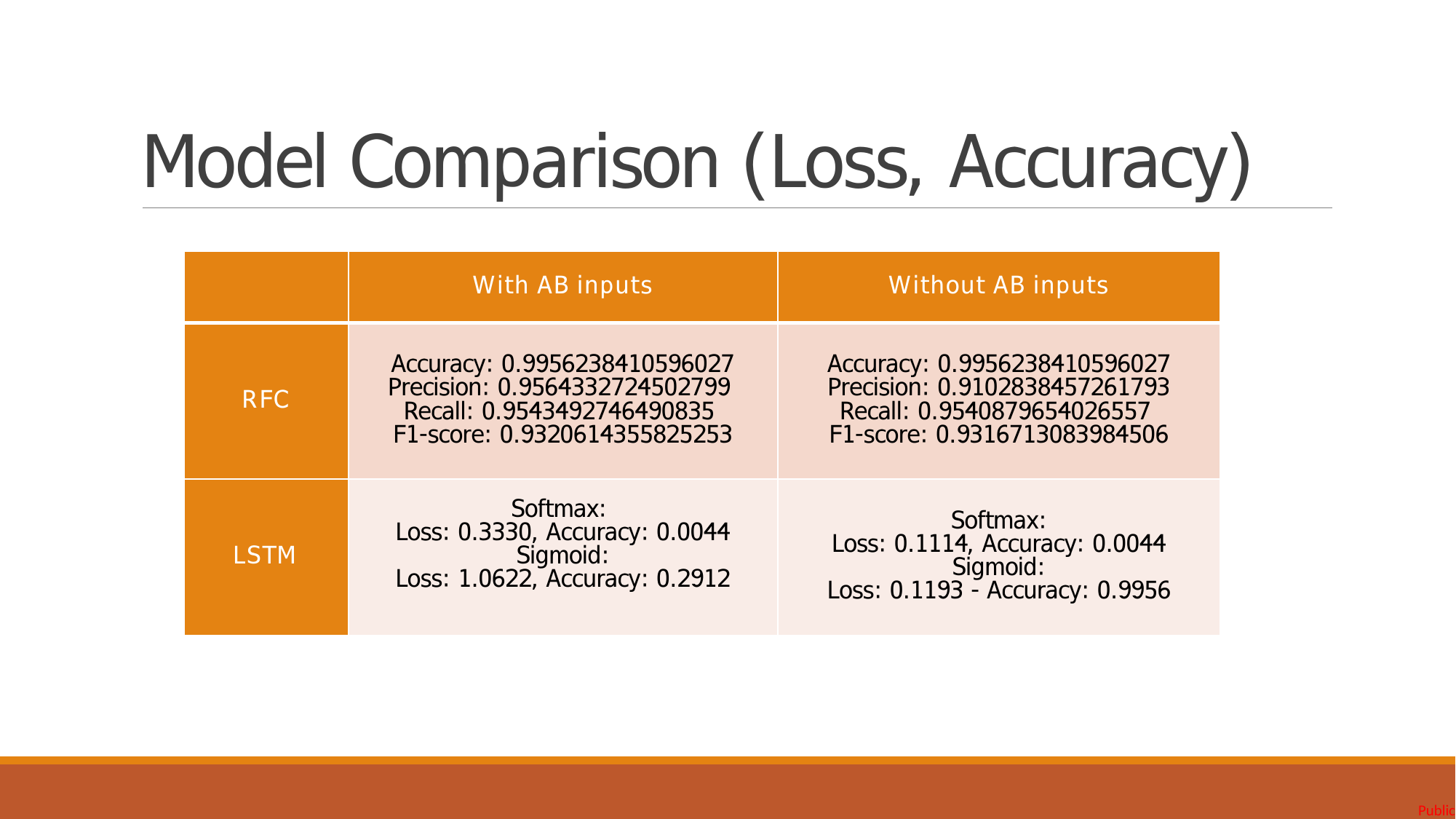

# Model Comparison (Loss, Accuracy)
|  | With AB inputs | Without AB inputs |
| --- | --- | --- |
| RFC | Accuracy: 0.9956238410596027 Precision: 0.9564332724502799 Recall: 0.9543492746490835 F1-score: 0.9320614355825253 | Accuracy: 0.9956238410596027 Precision: 0.9102838457261793 Recall: 0.9540879654026557 F1-score: 0.9316713083984506 |
| LSTM | Softmax: Loss: 0.3330, Accuracy: 0.0044 Sigmoid: Loss: 1.0622, Accuracy: 0.2912 | Softmax: Loss: 0.1114, Accuracy: 0.0044 Sigmoid: Loss: 0.1193 - Accuracy: 0.9956 |